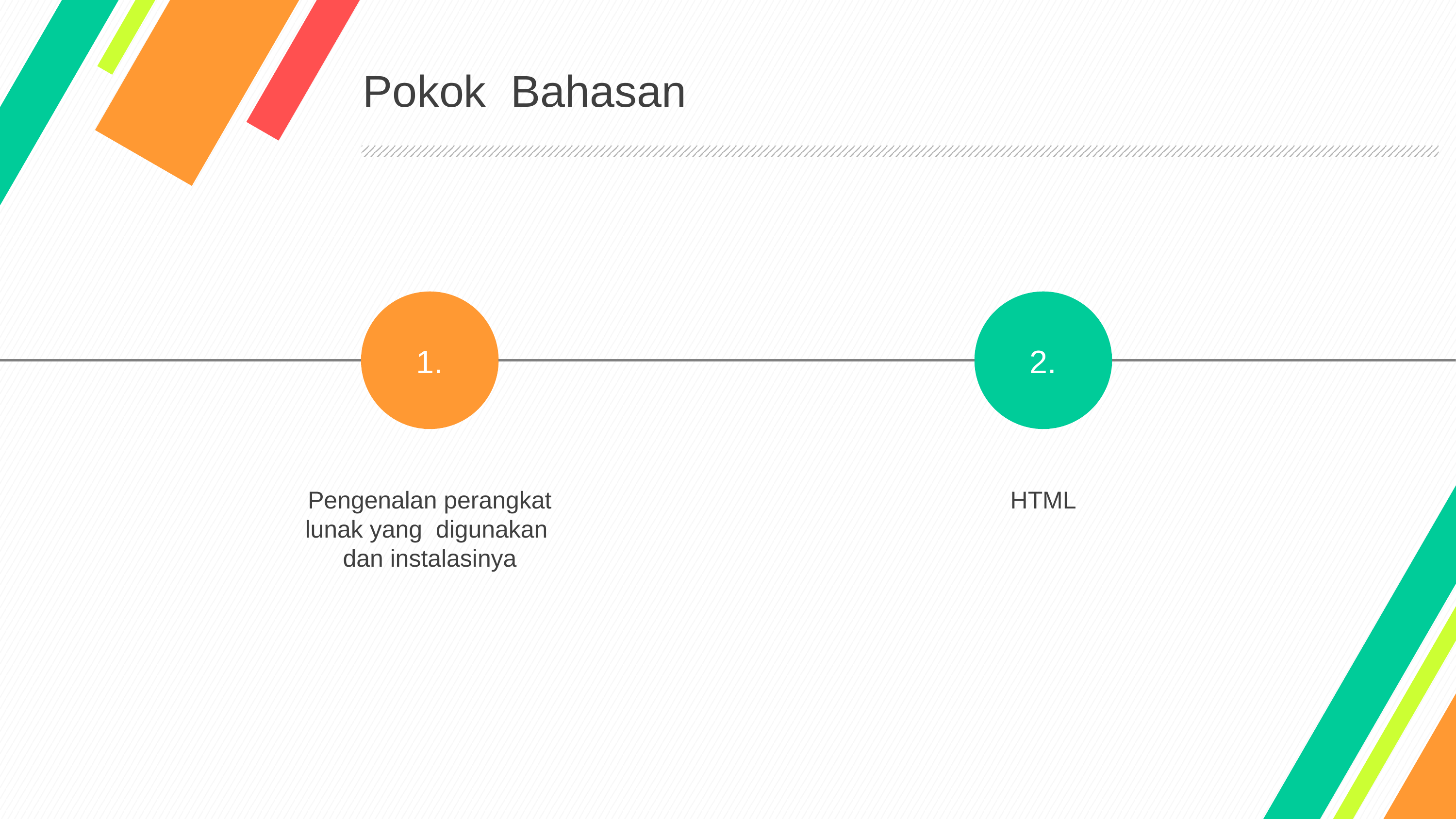

# Pokok  Bahasan
1.
2.
Pengenalan perangkat lunak yang  digunakan  dan instalasinya
HTML